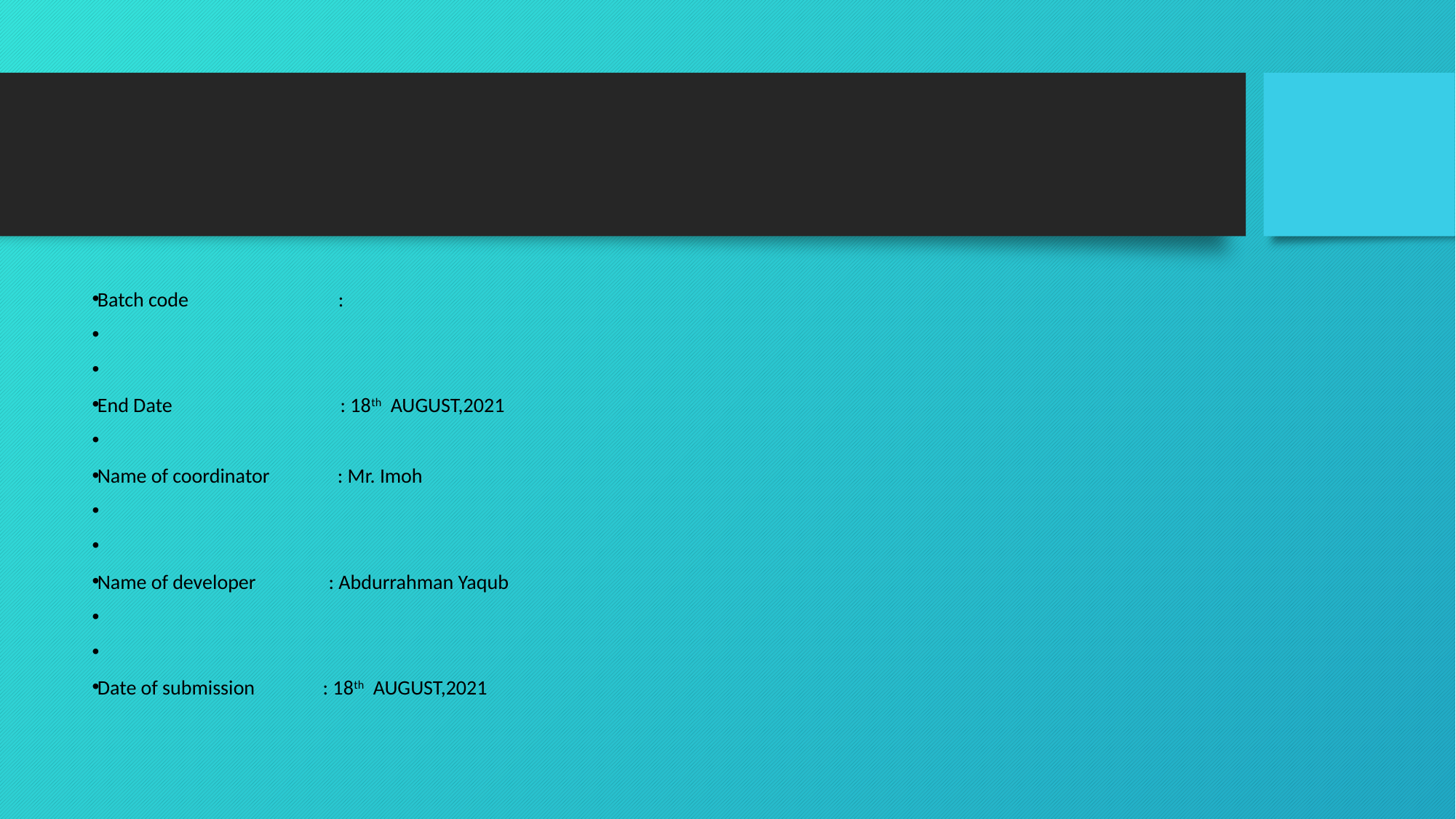

#
Batch code                                 :

End Date                                     : 18th  AUGUST,2021

Name of coordinator               : Mr. Imoh

Name of developer                : Abdurrahman Yaqub

Date of submission               : 18th  AUGUST,2021